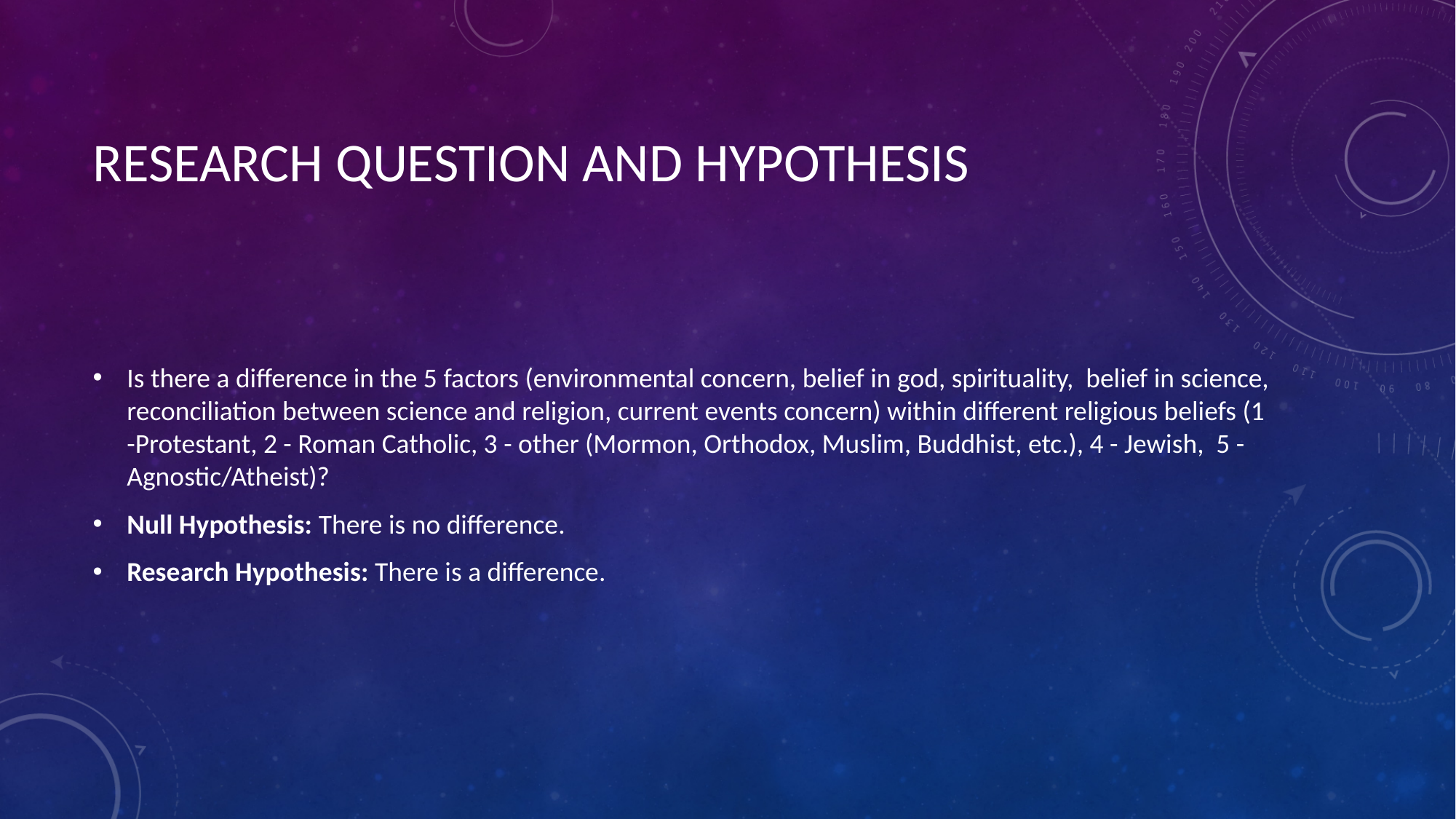

# Research question and hypothesis
Is there a difference in the 5 factors (environmental concern, belief in god, spirituality,  belief in science,  reconciliation between science and religion, current events concern) within different religious beliefs (1 -Protestant, 2 - Roman Catholic, 3 - other (Mormon, Orthodox, Muslim, Buddhist, etc.), 4 - Jewish,  5 - Agnostic/Atheist)?
Null Hypothesis: There is no difference.
Research Hypothesis: There is a difference.